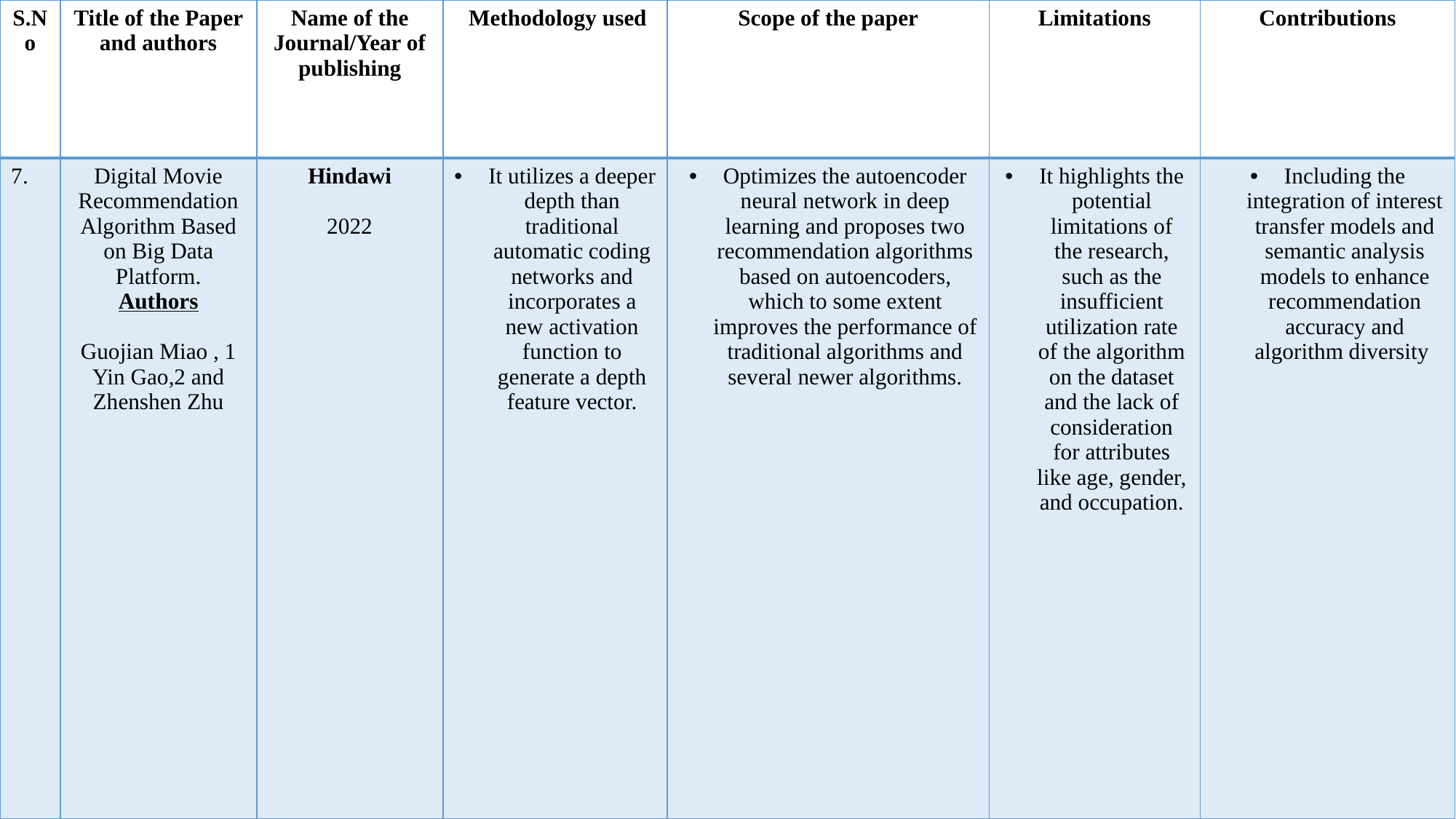

| S.No | Title of the Paper and authors | Name of the Journal/Year of publishing | Methodology used | Scope of the paper | Limitations | Contributions |
| --- | --- | --- | --- | --- | --- | --- |
| 7. | Digital Movie Recommendation Algorithm Based on Big Data Platform. Authors Guojian Miao , 1 Yin Gao,2 and Zhenshen Zhu | Hindawi 2022 | It utilizes a deeper depth than traditional automatic coding networks and incorporates a new activation function to generate a depth feature vector. | Optimizes the autoencoder neural network in deep learning and proposes two recommendation algorithms based on autoencoders, which to some extent improves the performance of traditional algorithms and several newer algorithms. | It highlights the potential limitations of the research, such as the insufficient utilization rate of the algorithm on the dataset and the lack of consideration for attributes like age, gender, and occupation. | Including the integration of interest transfer models and semantic analysis models to enhance recommendation accuracy and algorithm diversity |